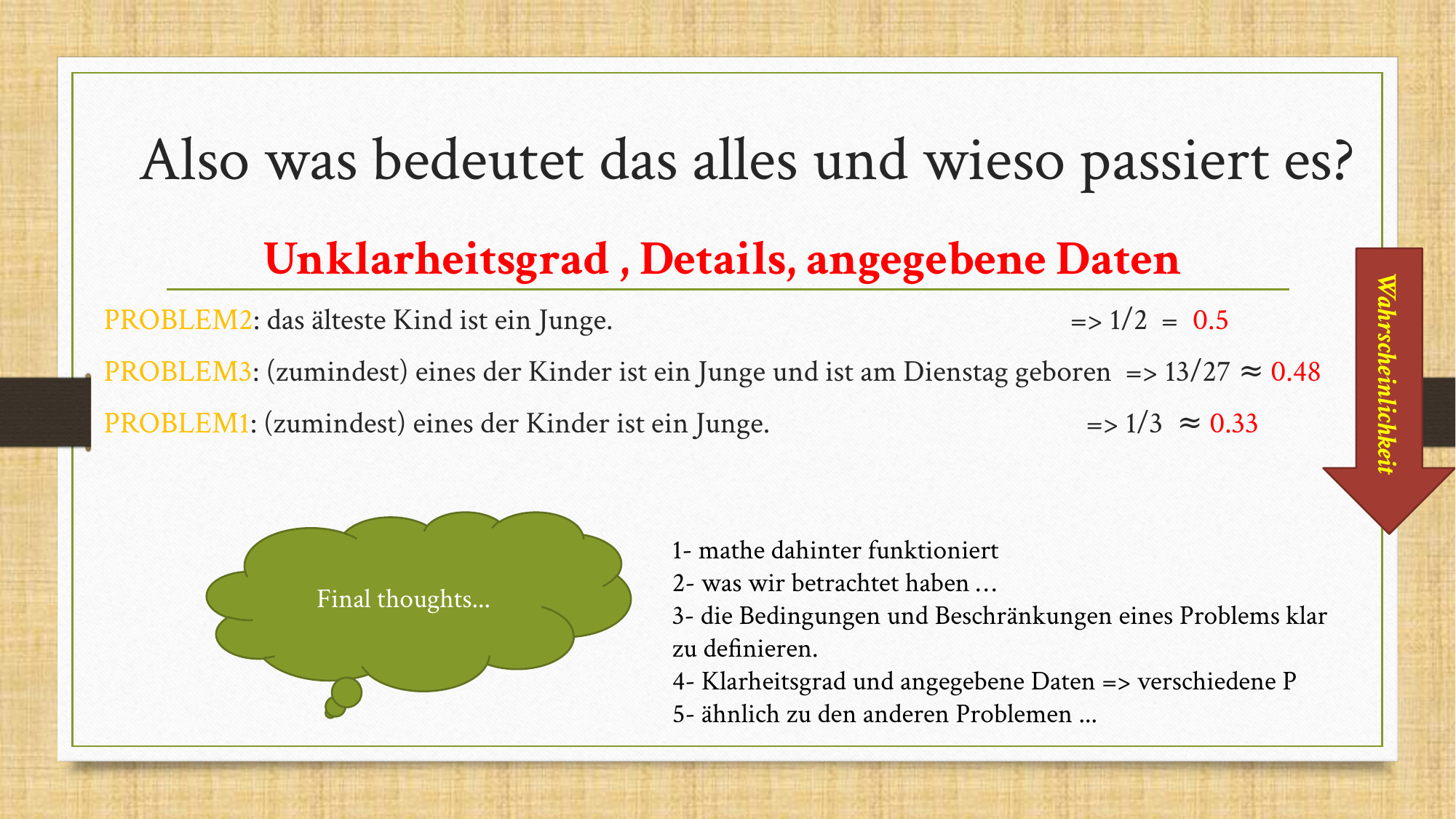

# Also was bedeutet das alles und wieso passiert es?
                   Unklarheitsgrad , Details, angegebene Daten
    PROBLEM2: das älteste Kind ist ein Junge.                                                                    => 1/2  =  0.5
    PROBLEM3: (zumindest) eines der Kinder ist ein Junge und ist am Dienstag geboren  => 13/27 ≈ 0.48
    PROBLEM1: (zumindest) eines der Kinder ist ein Junge.                                               => 1/3  ≈ 0.33

Wahrscheinlichkeit
Final thoughts...
1- mathe dahinter funktioniert
2- was wir betrachtet haben …
3- die Bedingungen und Beschränkungen eines Problems klar zu definieren.
4- Klarheitsgrad und angegebene Daten => verschiedene P
5- ähnlich zu den anderen Problemen ...